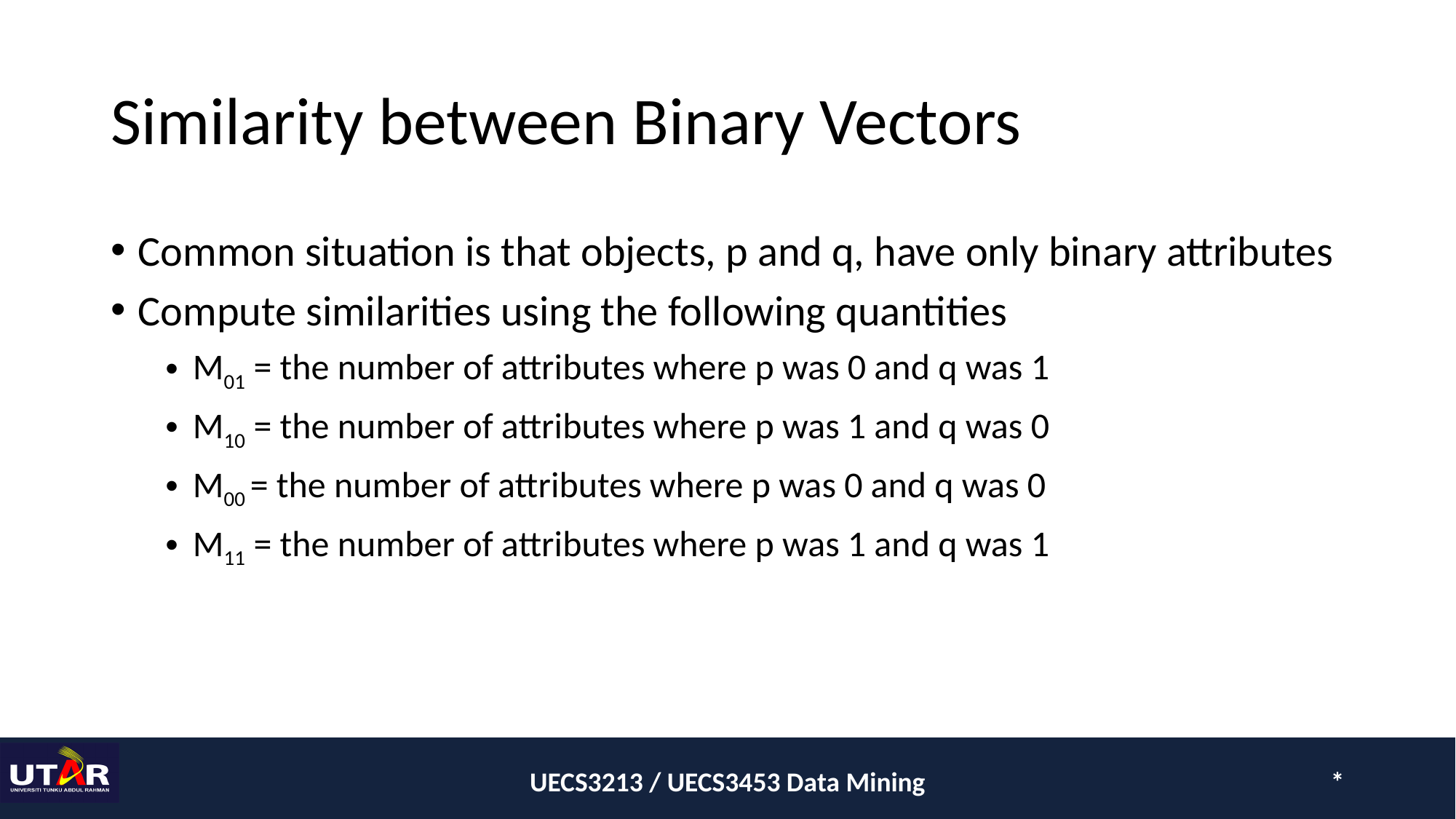

# Similarity between Binary Vectors
Common situation is that objects, p and q, have only binary attributes
Compute similarities using the following quantities
M01 = the number of attributes where p was 0 and q was 1
M10 = the number of attributes where p was 1 and q was 0
M00 = the number of attributes where p was 0 and q was 0
M11 = the number of attributes where p was 1 and q was 1

UECS3213 / UECS3453 Data Mining
*